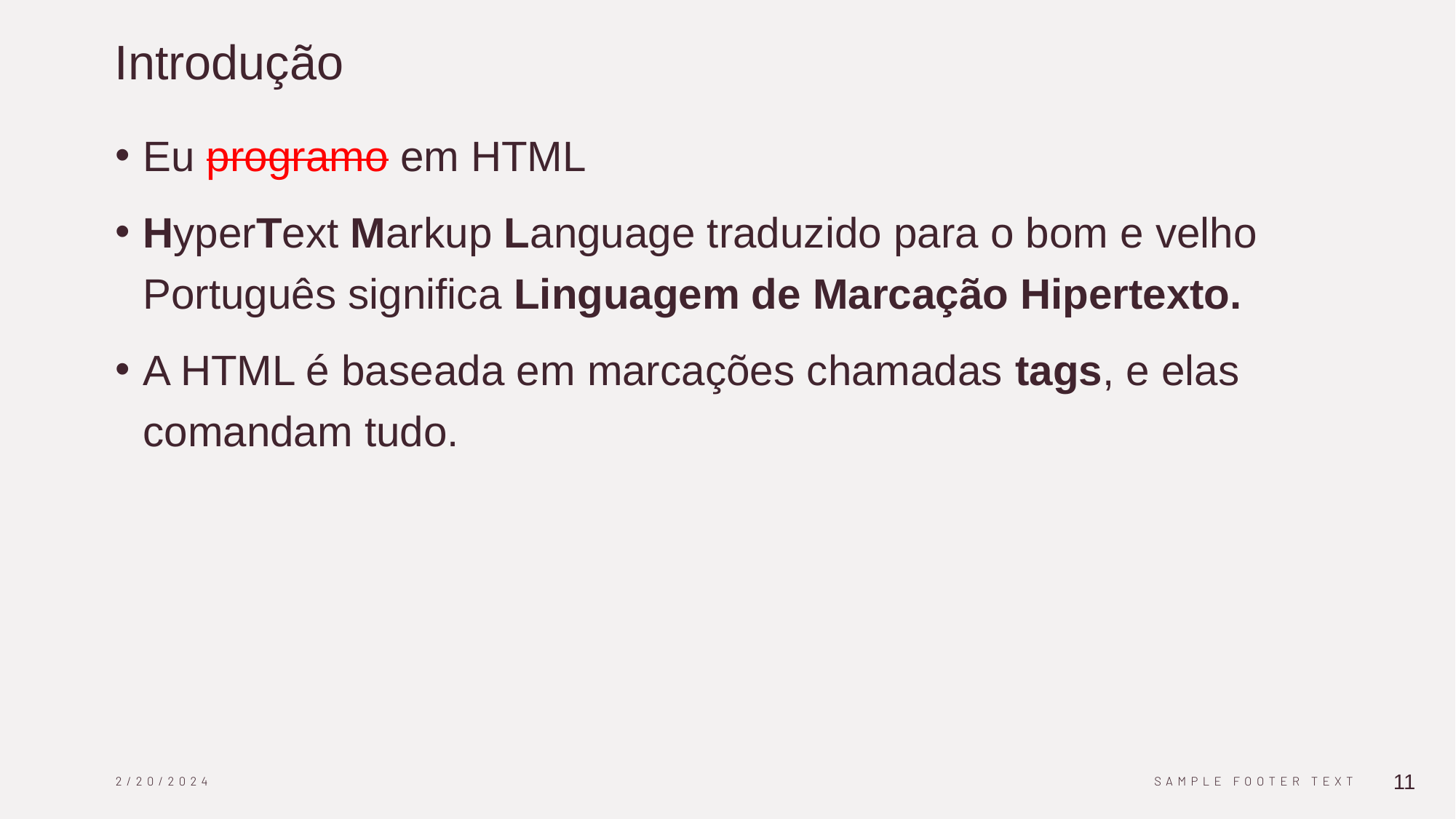

# Introdução
Eu programo em HTML
HyperText Markup Language traduzido para o bom e velho Português significa Linguagem de Marcação Hipertexto.
A HTML é baseada em marcações chamadas tags, e elas comandam tudo.
2/20/2024
Sample Footer Text
11